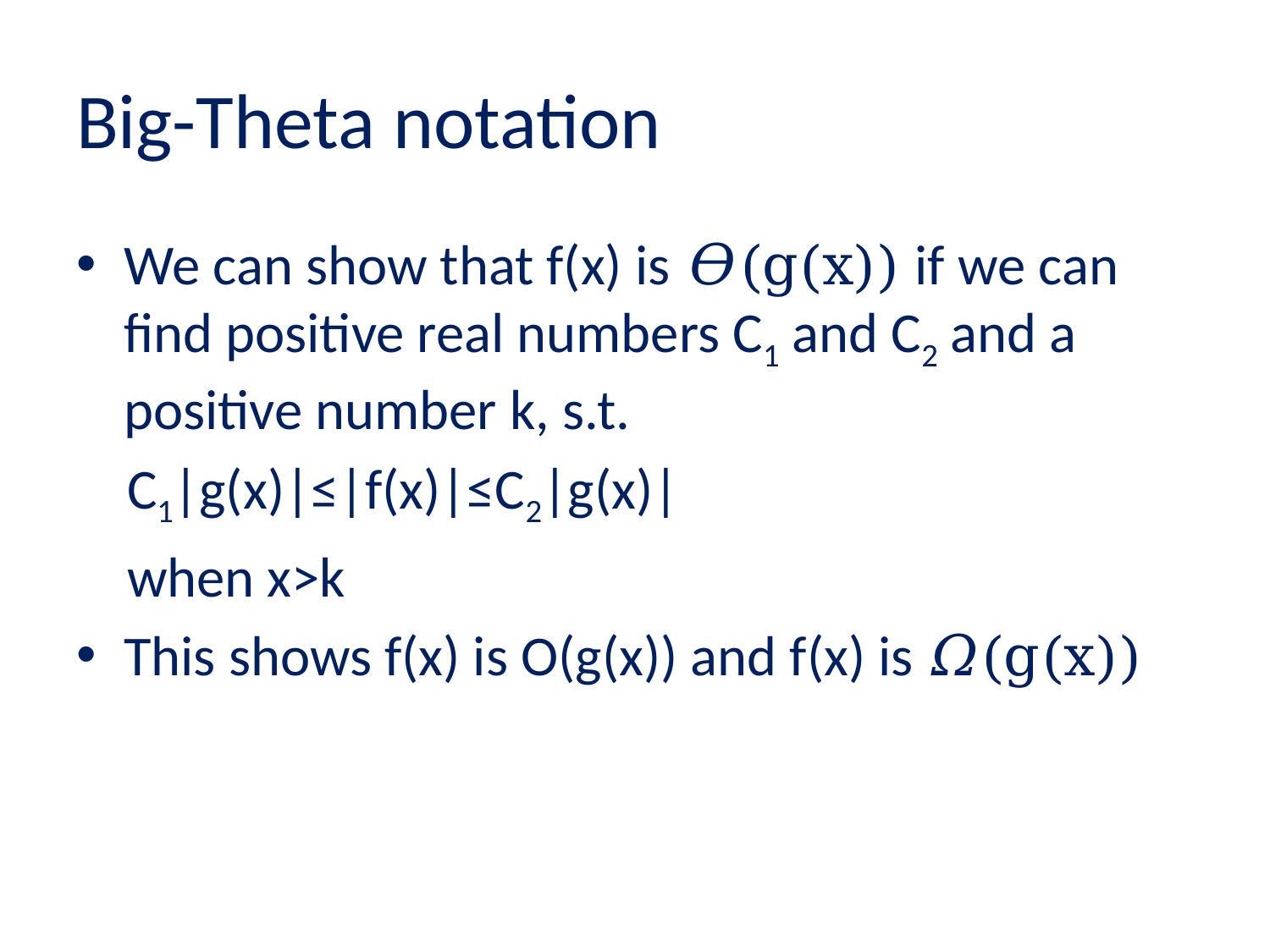

# Big-Theta notation
We can show that f(x) is 𝛳(g(x)) if we can find positive real numbers C1 and C2 and a positive number k, s.t.
    C1|g(x)|≤|f(x)|≤C2|g(x)|
    when x>k
This shows f(x) is O(g(x)) and f(x) is 𝛺(g(x))
60